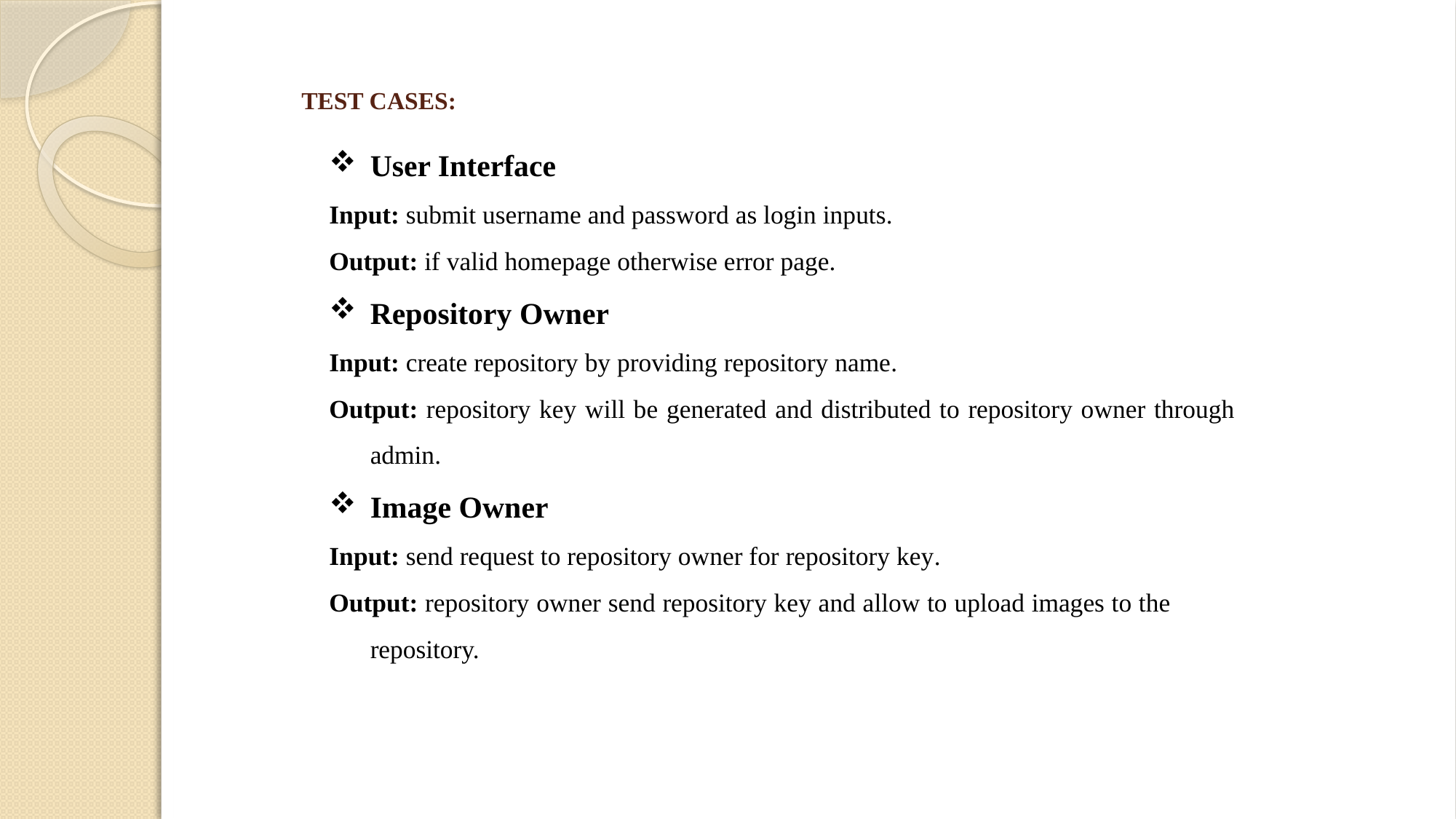

# TEST CASES:
User Interface
Input: submit username and password as login inputs.
Output: if valid homepage otherwise error page.
Repository Owner
Input: create repository by providing repository name.
Output: repository key will be generated and distributed to repository owner through admin.
Image Owner
Input: send request to repository owner for repository key.
Output: repository owner send repository key and allow to upload images to the          repository.